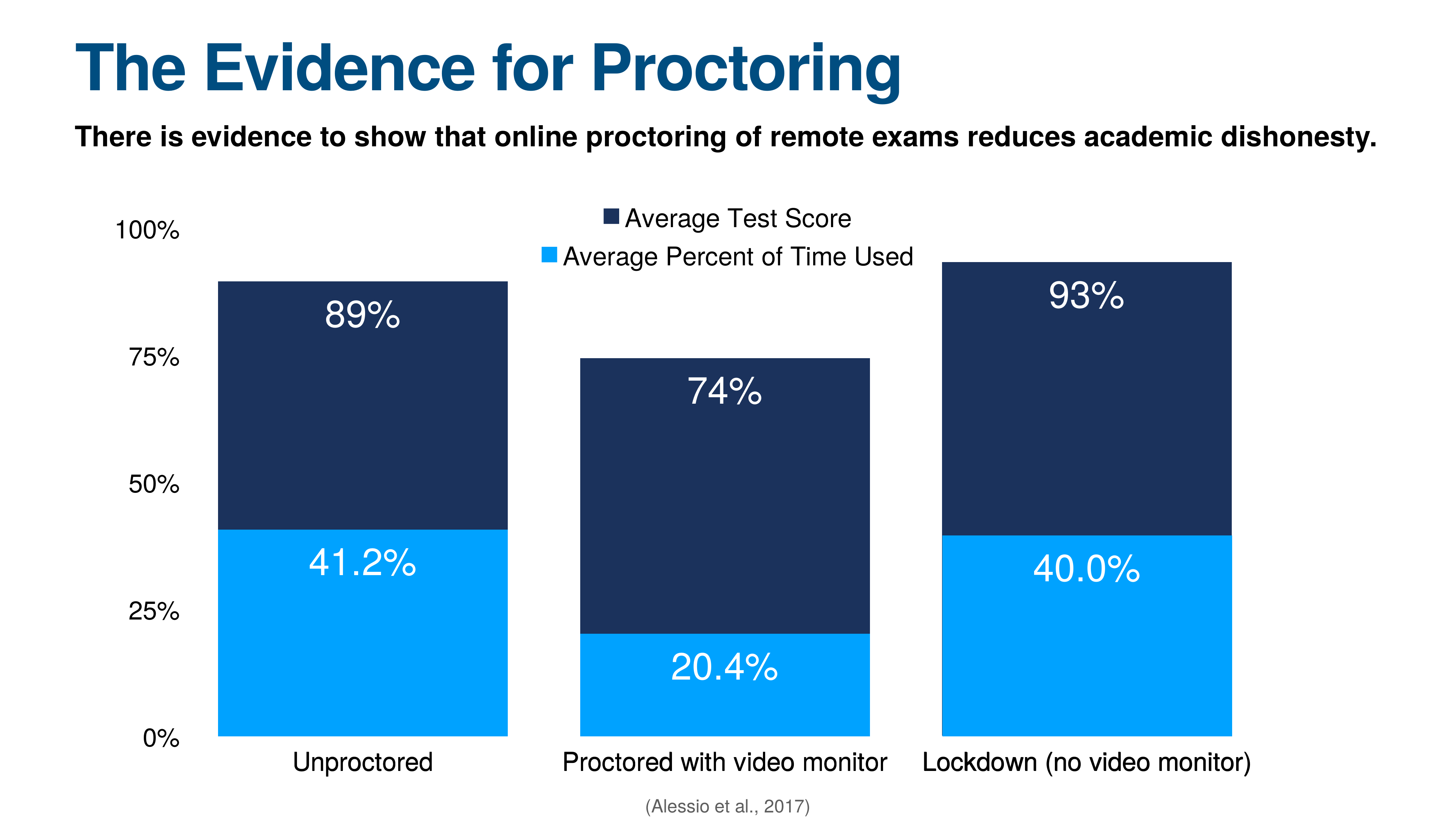

# The Evidence for Proctoring
There is evidence to show that online proctoring of remote exams reduces academic dishonesty.

### Chart

| Category | Average Test Score |
|---|---|
| Unproctored | 0.894 |
| Proctored with video monitor | 0.743 |
| Lockdown (no video monitor) | 0.932 |

### Chart

| Category | Average Percent of Time Used |
|---|---|
| Unproctored | 0.412 |
| Proctored with video monitor | 0.204 |
| Lockdown (no video monitor) | 0.4 |
(Alessio et al., 2017)